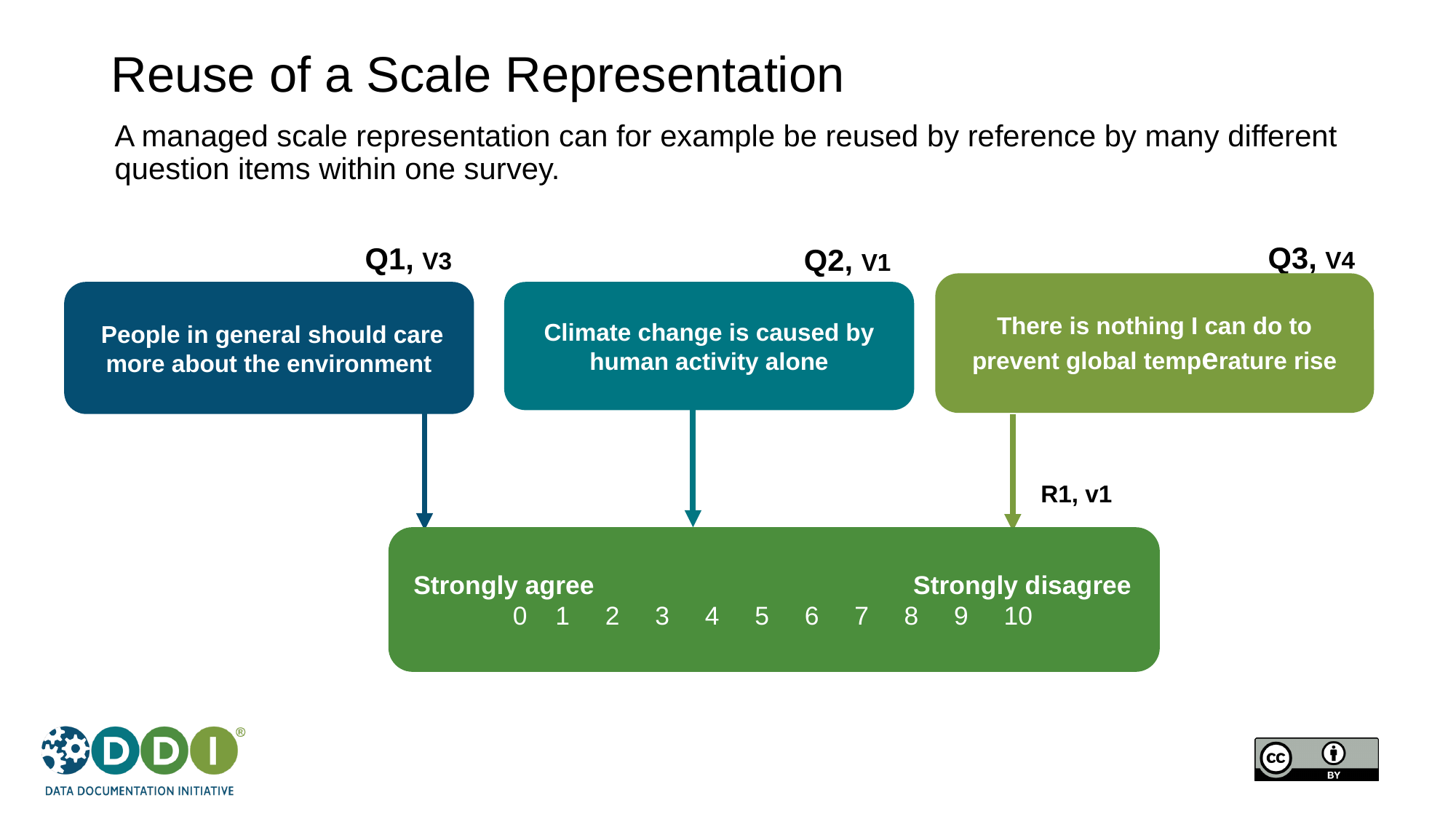

# Reuse of a Scale Representation
A managed scale representation can for example be reused by reference by many different question items within one survey.
Q3, V4

Q1, V3
Q2, V1
There is nothing I can do to prevent global temperature rise
 People in general should care more about the environment
Climate change is caused by human activity alone
R1, v1
 Strongly agree                                             Strongly disagree
               0    1     2     3     4     5     6     7     8     9     10